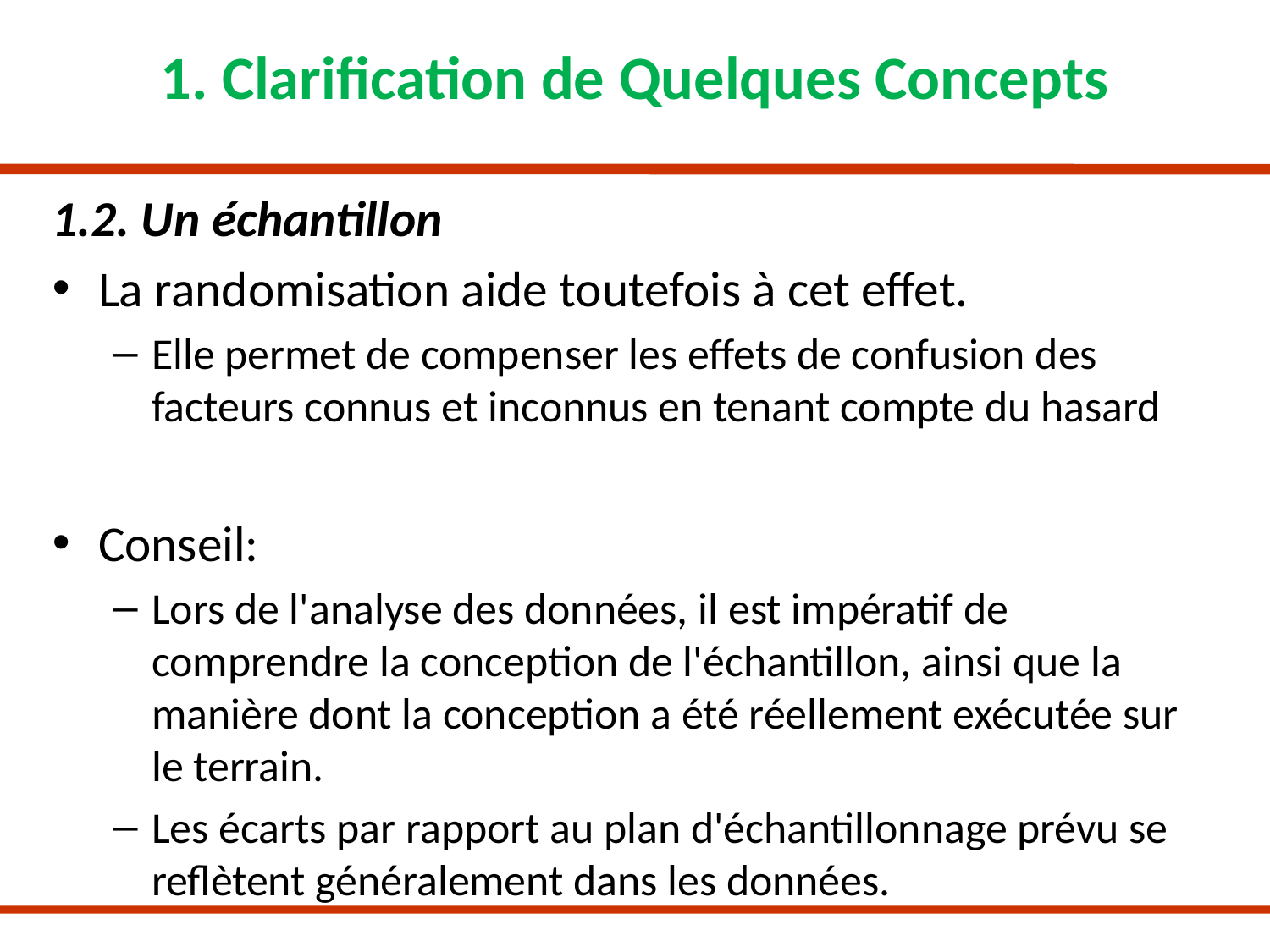

# 1. Clarification de Quelques Concepts
1.2. Un échantillon
La randomisation aide toutefois à cet effet.
Elle permet de compenser les effets de confusion des facteurs connus et inconnus en tenant compte du hasard

Conseil:
Lors de l'analyse des données, il est impératif de comprendre la conception de l'échantillon, ainsi que la manière dont la conception a été réellement exécutée sur le terrain.
Les écarts par rapport au plan d'échantillonnage prévu se reflètent généralement dans les données.